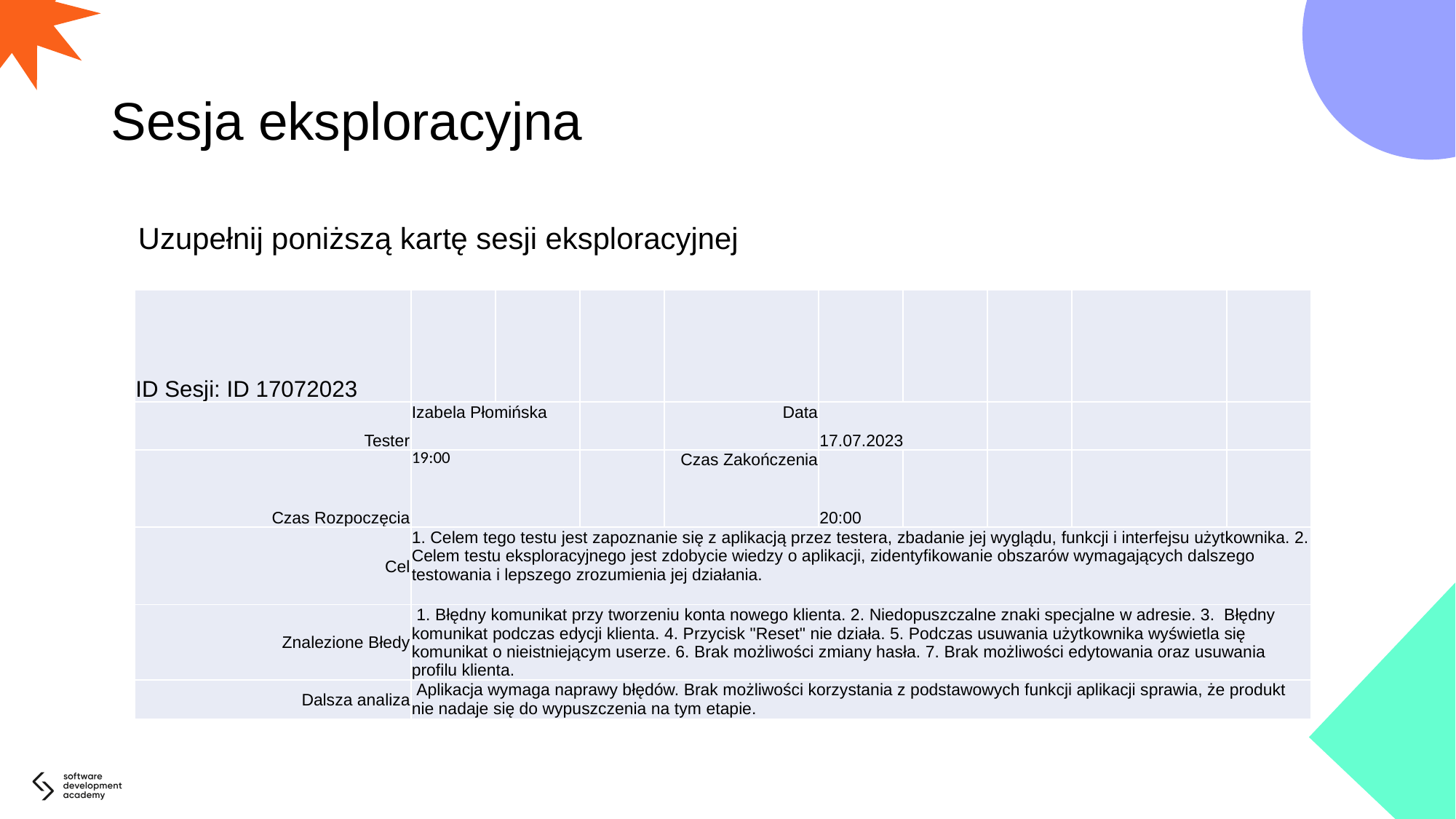

# Sesja eksploracyjna
Uzupełnij poniższą kartę sesji eksploracyjnej
| ID Sesji: ID 17072023 |  |  |  |  |  |  |  |  |  |
| --- | --- | --- | --- | --- | --- | --- | --- | --- | --- |
| Tester | Izabela Płomińska |  |  | Data | 17.07.2023 |  |  |  |  |
| Czas Rozpoczęcia | 19:00 |  |  | Czas Zakończenia | 20:00 |  |  |  |  |
| Cel | 1. Celem tego testu jest zapoznanie się z aplikacją przez testera, zbadanie jej wyglądu, funkcji i interfejsu użytkownika. 2. Celem testu eksploracyjnego jest zdobycie wiedzy o aplikacji, zidentyfikowanie obszarów wymagających dalszego testowania i lepszego zrozumienia jej działania. |  |  |  |  |  |  |  |  |
| Znalezione Błedy | 1. Błędny komunikat przy tworzeniu konta nowego klienta. 2. Niedopuszczalne znaki specjalne w adresie. 3. Błędny komunikat podczas edycji klienta. 4. Przycisk "Reset" nie działa. 5. Podczas usuwania użytkownika wyświetla się komunikat o nieistniejącym userze. 6. Brak możliwości zmiany hasła. 7. Brak możliwości edytowania oraz usuwania profilu klienta. |  |  |  |  |  |  |  |  |
| Dalsza analiza | Aplikacja wymaga naprawy błędów. Brak możliwości korzystania z podstawowych funkcji aplikacji sprawia, że produkt nie nadaje się do wypuszczenia na tym etapie. |  |  |  |  |  |  |  |  |